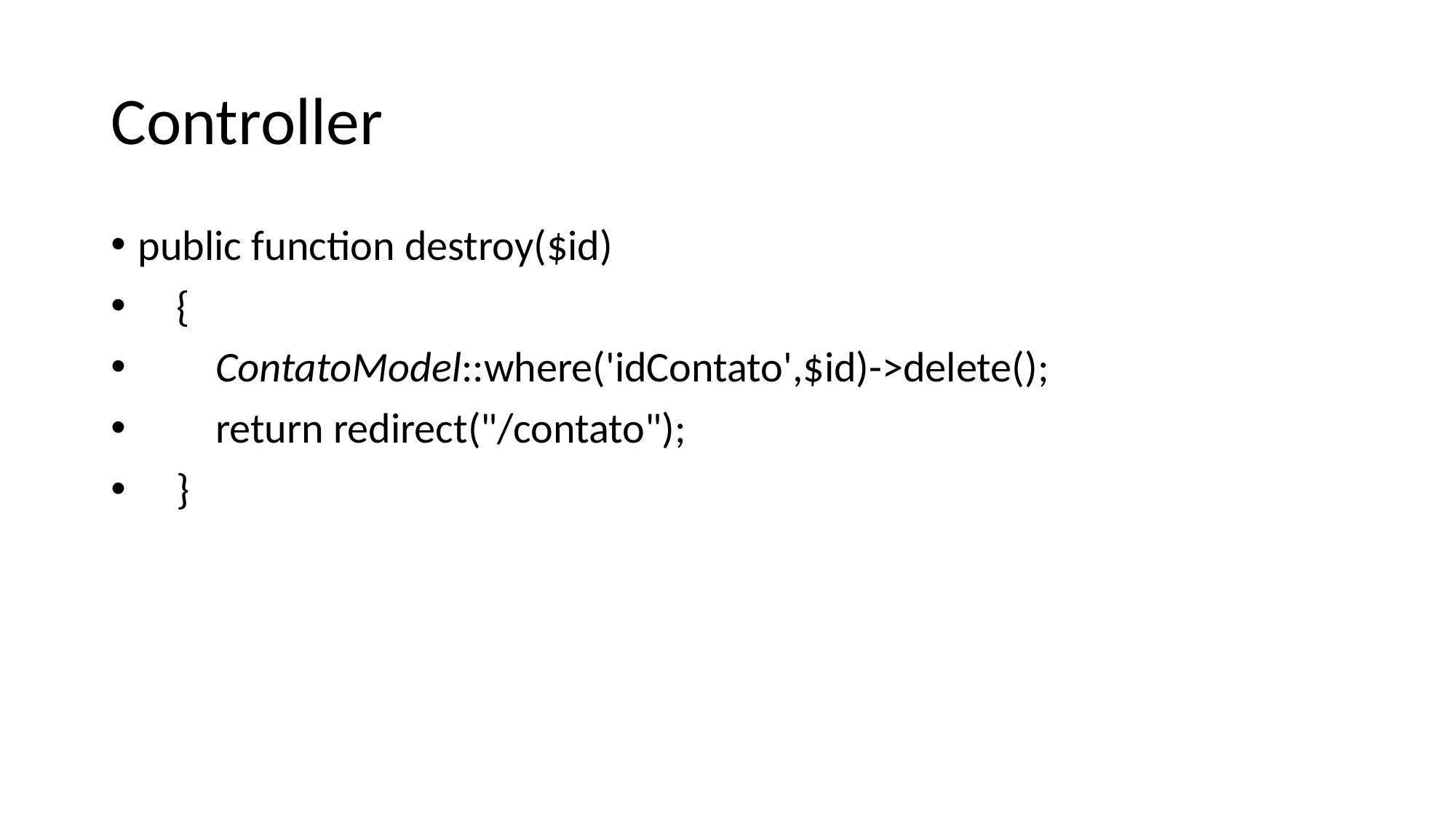

# Controller
public function destroy($id)
    {
        ContatoModel::where('idContato',$id)->delete();
        return redirect("/contato");
    }